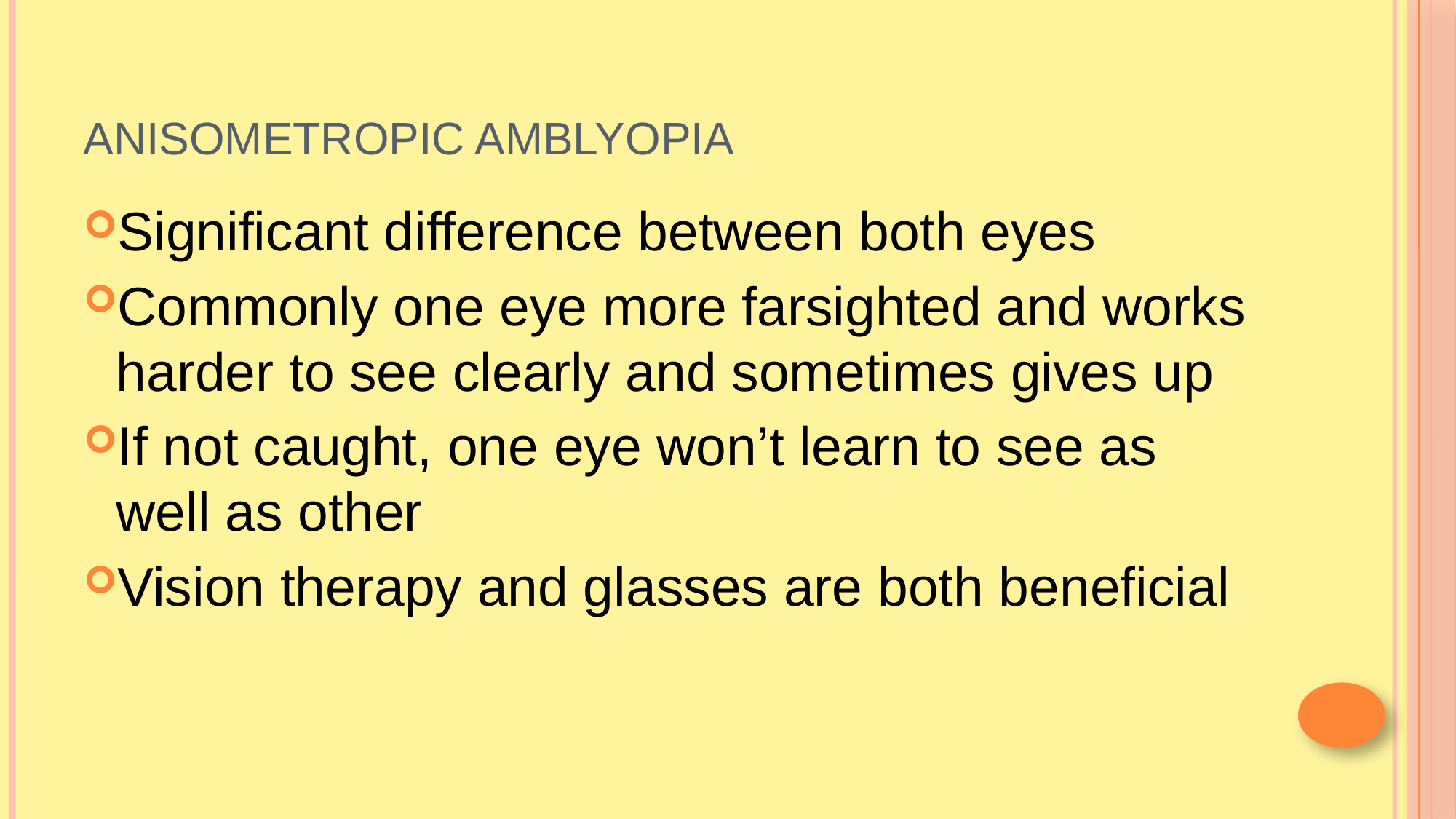

# Anisometropic Amblyopia
Significant difference between both eyes
Commonly one eye more farsighted and works harder to see clearly and sometimes gives up
If not caught, one eye won’t learn to see as well as other
Vision therapy and glasses are both beneficial